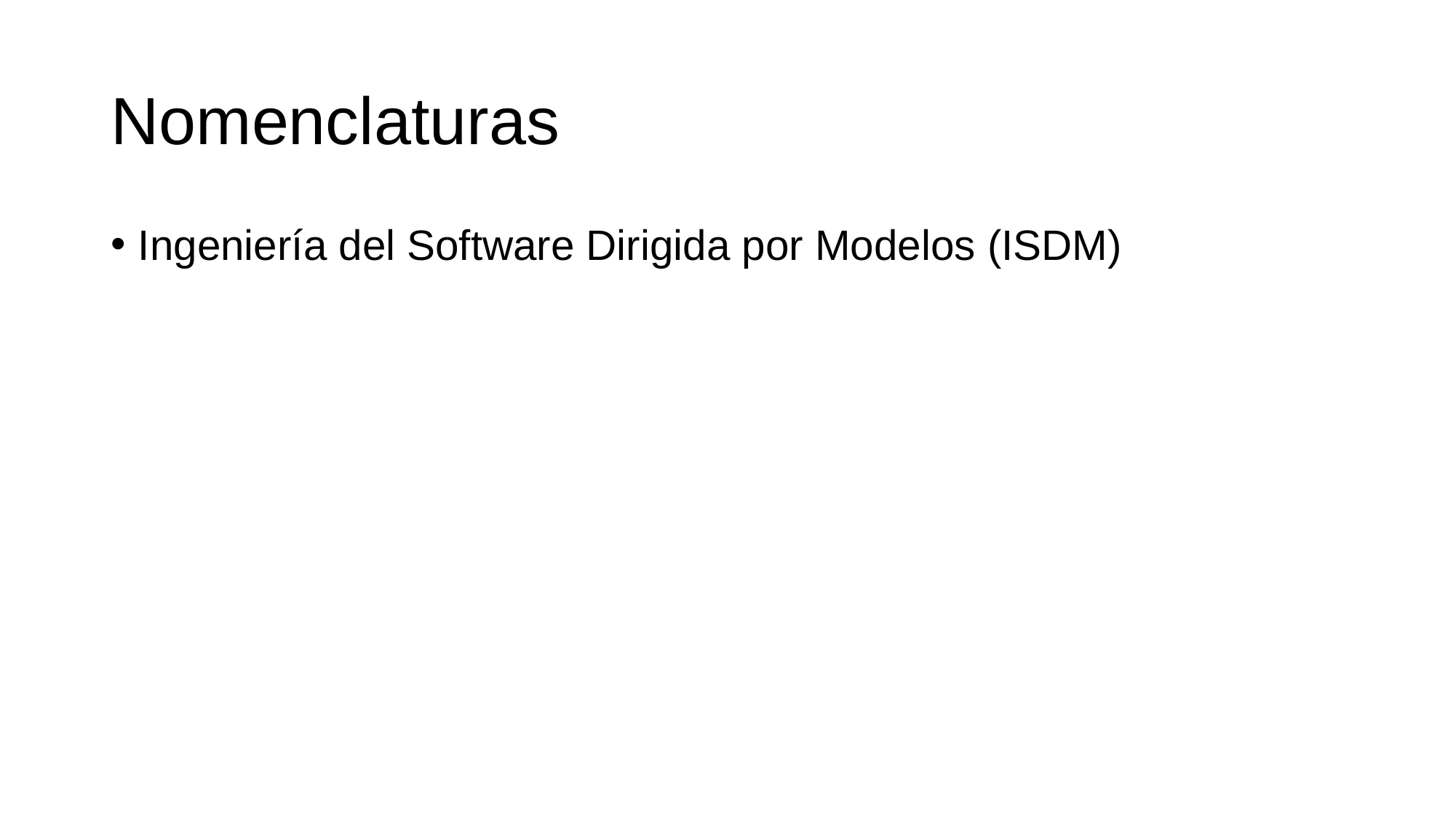

# Nomenclaturas
Ingeniería del Software Dirigida por Modelos (ISDM)